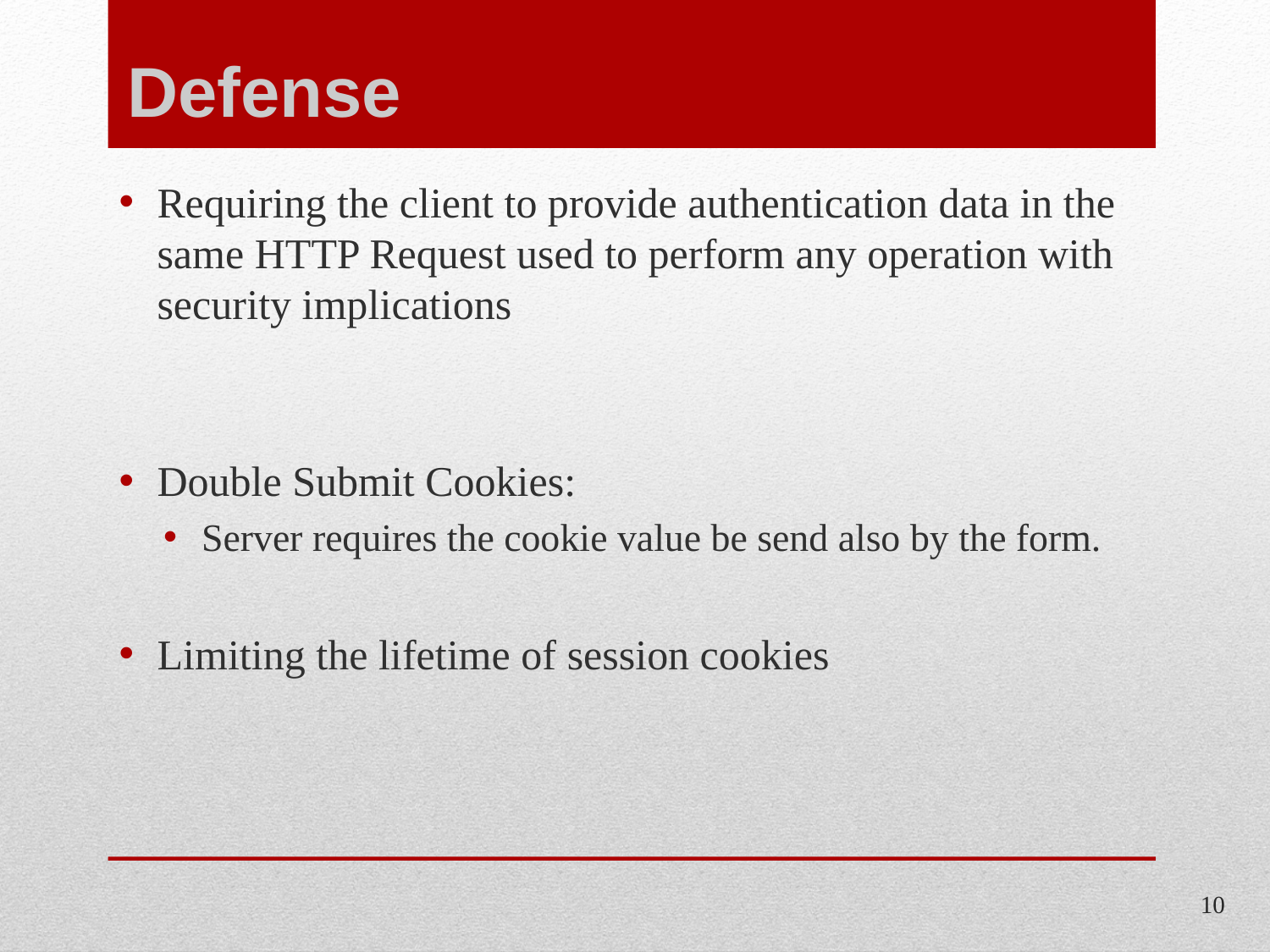

# Defense
Requiring the client to provide authentication data in the same HTTP Request used to perform any operation with security implications

Double Submit Cookies:
Server requires the cookie value be send also by the form.

Limiting the lifetime of session cookies

10